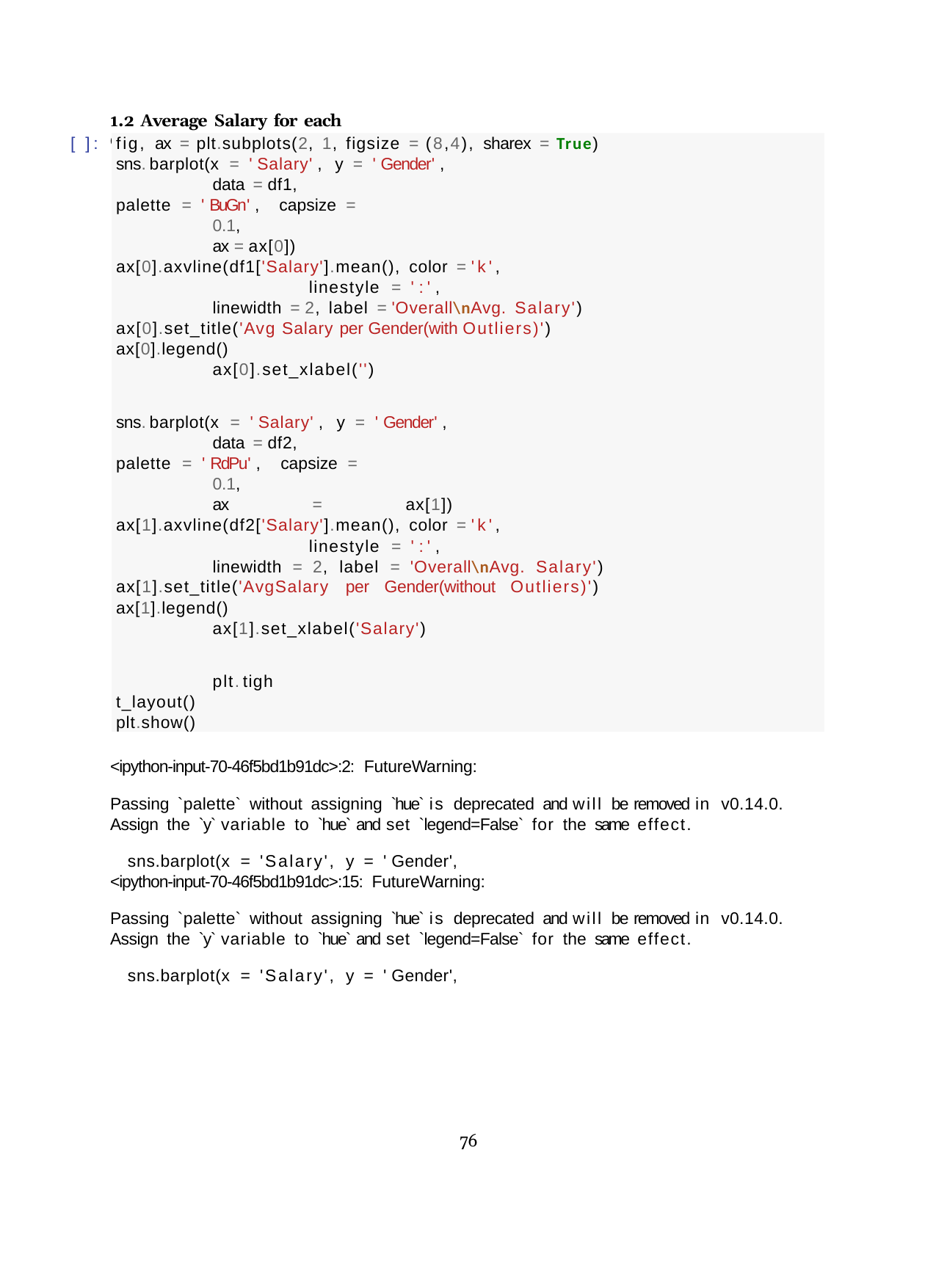

1.2 Average Salary for each Gender
[ ]:
fig, ax = plt.subplots(2, 1, figsize = (8,4), sharex = True)
sns.barplot(x  =  'Salary',  y  =  'Gender',  data = df1,
palette  =  'BuGn',  capsize  =  0.1,
ax = ax[0])  ax[0].axvline(df1['Salary'].mean(), color = 'k',
linestyle  =  ':',
linewidth = 2, label = 'Overall\nAvg. Salary')  ax[0].set_title('Avg Salary per Gender(with Outliers)')  ax[0].legend()
ax[0].set_xlabel('')

sns.barplot(x  =  'Salary',  y  =  'Gender',  data = df2,
palette  =  'RdPu',  capsize  =  0.1,
ax = ax[1])  ax[1].axvline(df2['Salary'].mean(), color = 'k',
linestyle  =  ':',
linewidth = 2, label = 'Overall\nAvg. Salary')  ax[1].set_title('AvgSalary per Gender(without Outliers)')  ax[1].legend()
ax[1].set_xlabel('Salary')

plt.tight_layout()  plt.show()
<ipython-input-70-46f5bd1b91dc>:2: FutureWarning:

Passing `palette` without assigning `hue` is deprecated and will be removed in  v0.14.0. Assign the `y` variable to `hue` and set `legend=False` for the same  effect.

sns.barplot(x  =  'Salary',  y  =  'Gender',
<ipython-input-70-46f5bd1b91dc>:15: FutureWarning:

Passing `palette` without assigning `hue` is deprecated and will be removed in  v0.14.0. Assign the `y` variable to `hue` and set `legend=False` for the same  effect.

sns.barplot(x  =  'Salary',  y  =  'Gender',
76